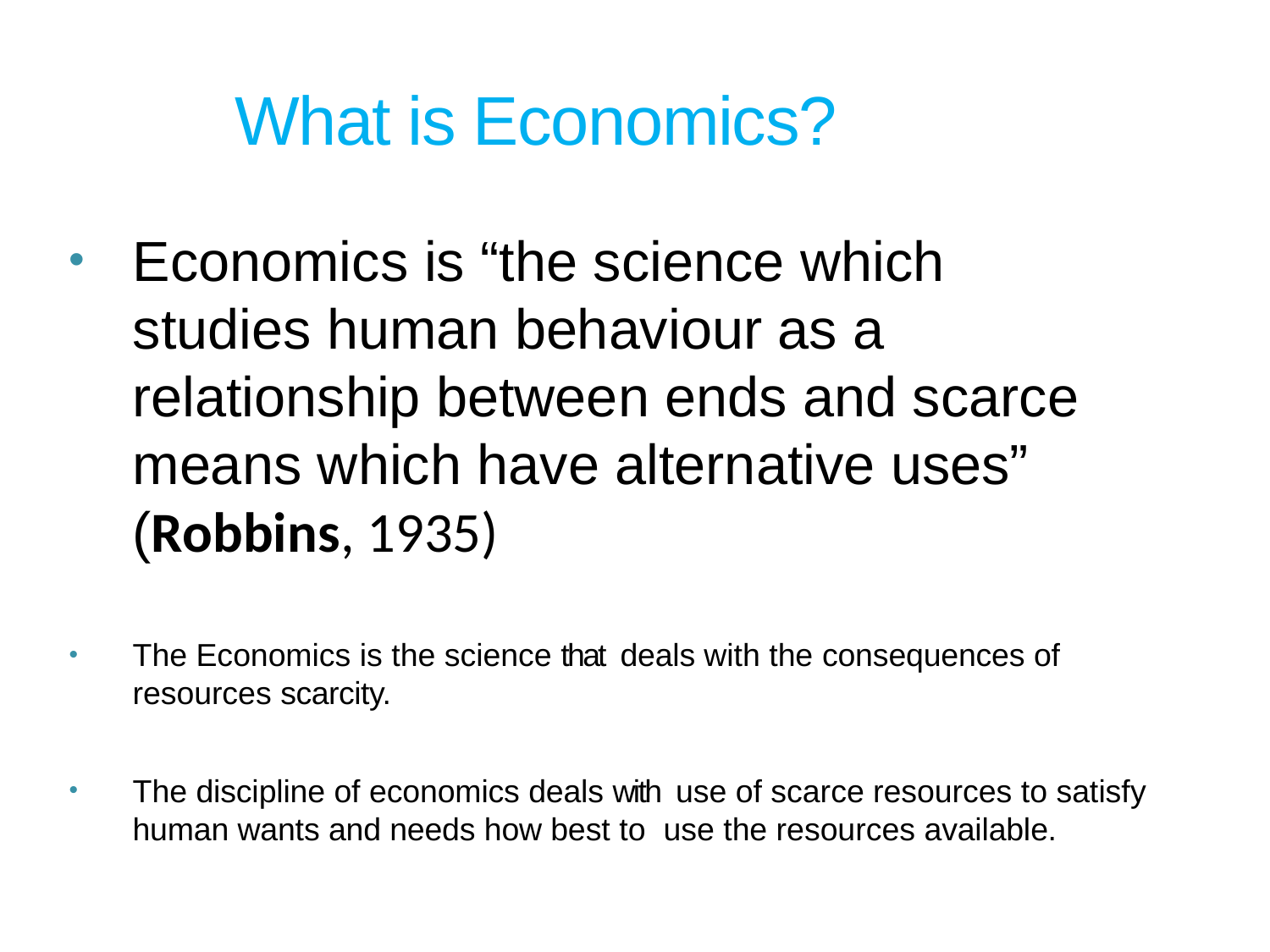

# What is Economics?
Economics is “the science which studies human behaviour as a relationship between ends and scarce means which have alternative uses”  (Robbins, 1935)

The Economics is the science that  deals with the consequences of  resources scarcity.

The discipline of economics deals with  use of scarce resources to satisfy  human wants and needs how best to  use the resources available.